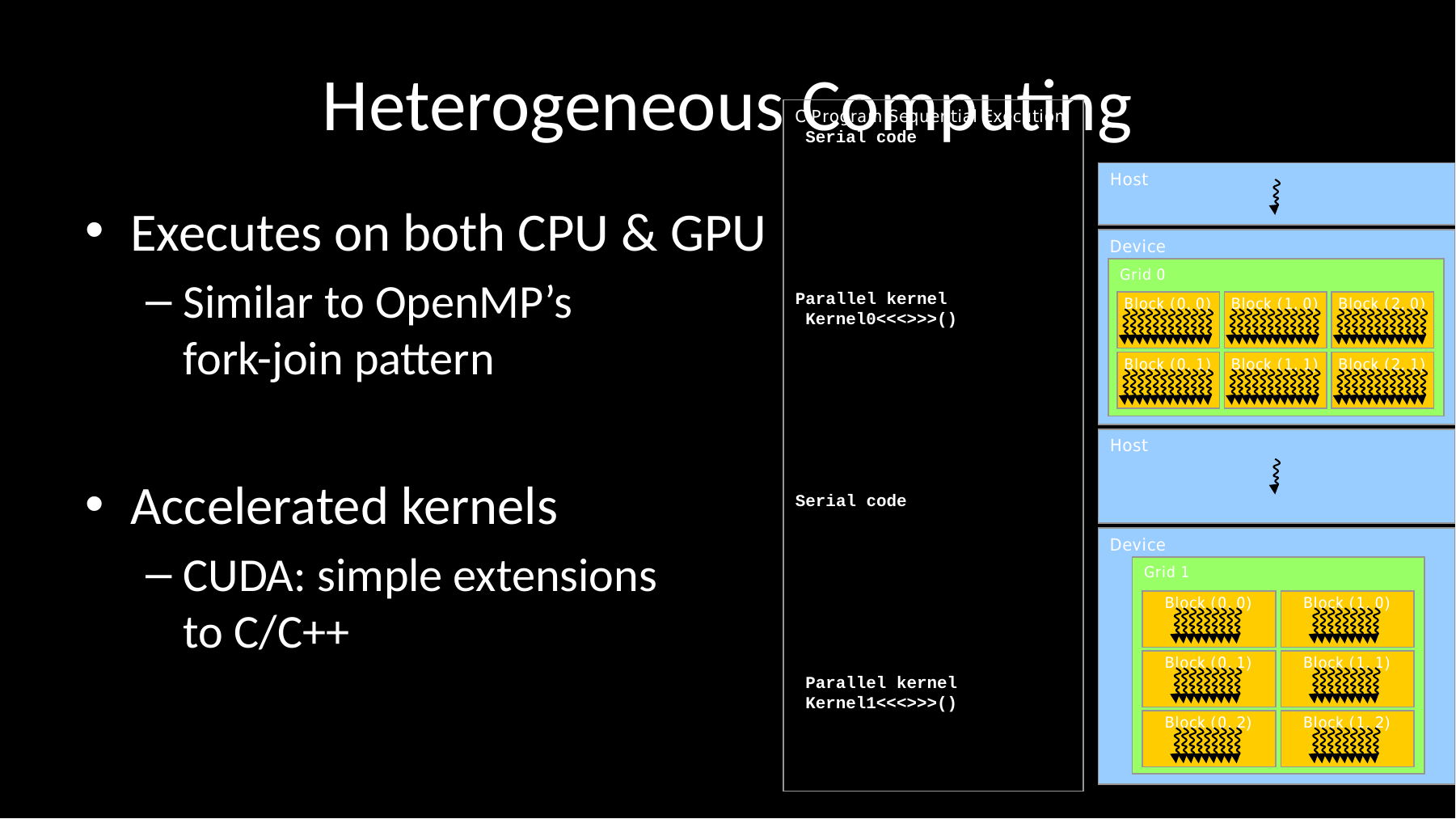

# Heterogeneous Computing
C Program Sequential Execution
 Serial code

Parallel kernel
 Kernel0<<<>>>()

Serial code

 Parallel kernel
 Kernel1<<<>>>()

Host

Device
Grid 0
Block (1, 0)

Block (2, 0)

Block (0, 0)

Block (1, 1)

Block (2, 1)

Block (0, 1)

Host

Device
Grid 1
Block (0, 0)

Block (0, 1)

Block (0, 2)

Block (1, 0)

Block (1, 1)

Block (1, 2)

Executes on both CPU & GPU
Similar to OpenMP’s
fork-join pattern

Accelerated kernels
CUDA: simple extensions
to C/C++